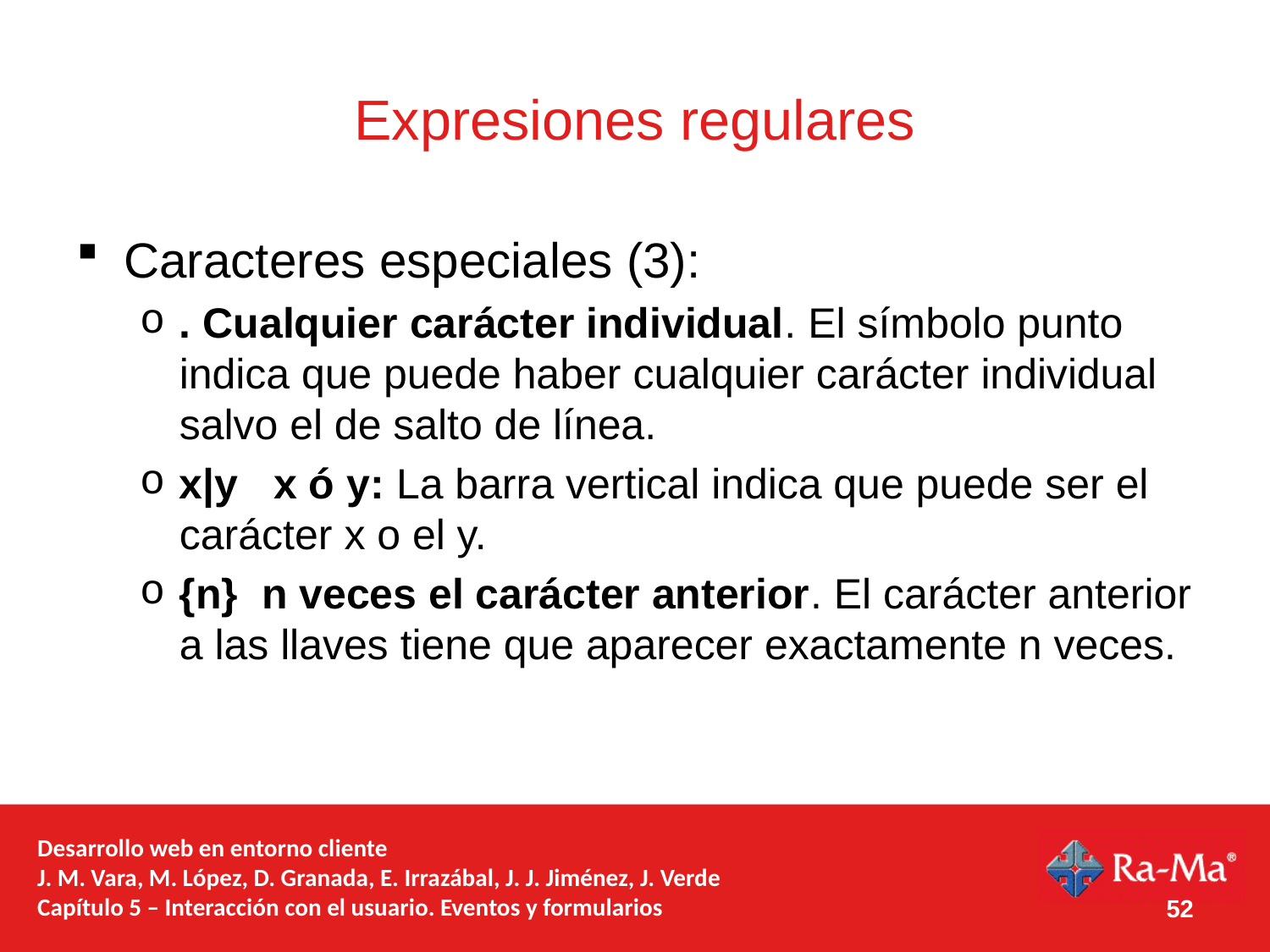

# Expresiones regulares
Caracteres especiales (3):
. Cualquier carácter individual. El símbolo punto indica que puede haber cualquier carácter individual salvo el de salto de línea.
x|y   x ó y: La barra vertical indica que puede ser el carácter x o el y.
{n}  n veces el carácter anterior. El carácter anterior a las llaves tiene que aparecer exactamente n veces.
Desarrollo web en entorno cliente
J. M. Vara, M. López, D. Granada, E. Irrazábal, J. J. Jiménez, J. Verde
Capítulo 5 – Interacción con el usuario. Eventos y formularios
52